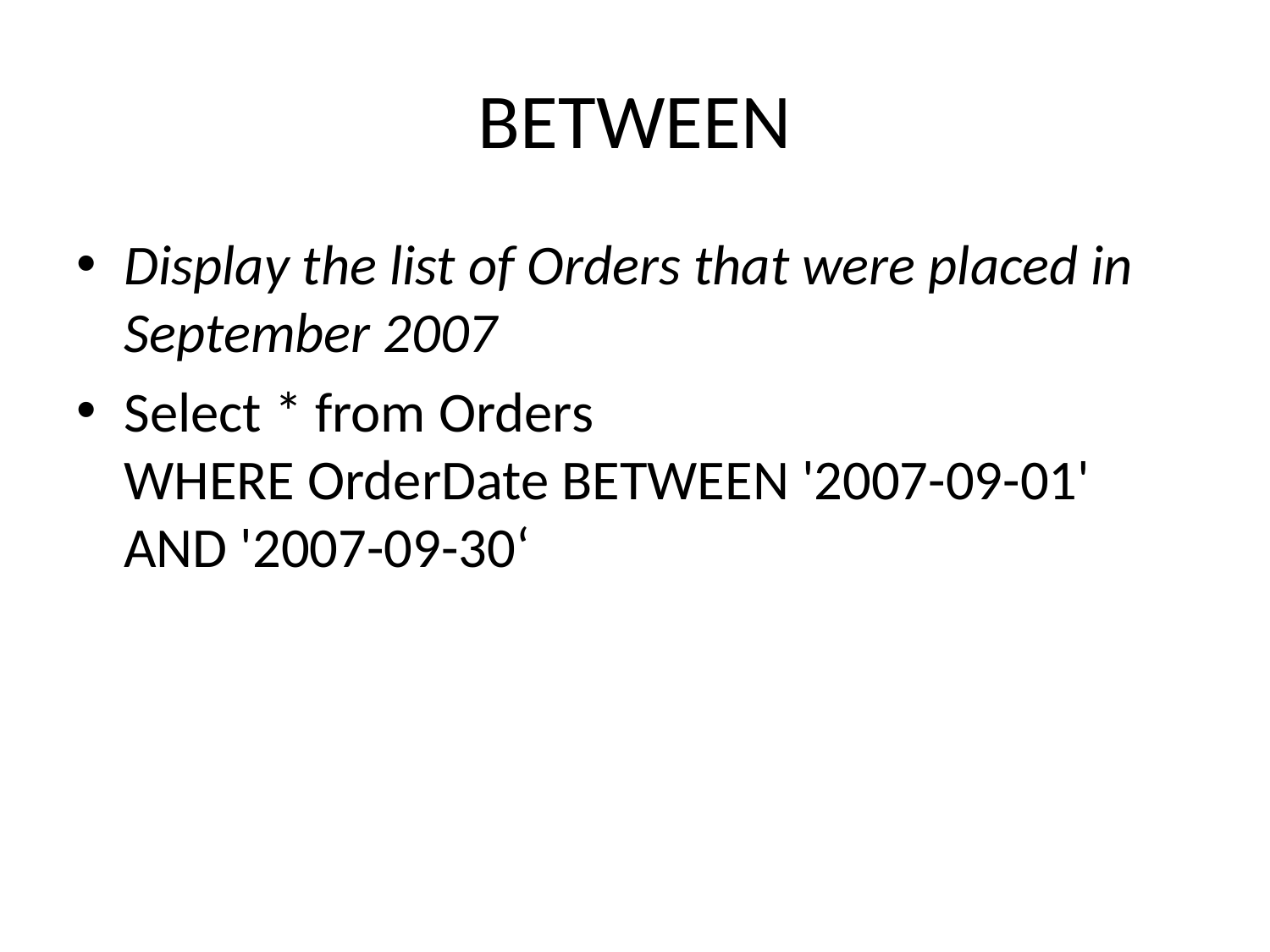

# BETWEEN
Display the list of Orders that were placed in September 2007
Select * from Orders
WHERE OrderDate BETWEEN '2007-09-01' AND '2007-09-30‘